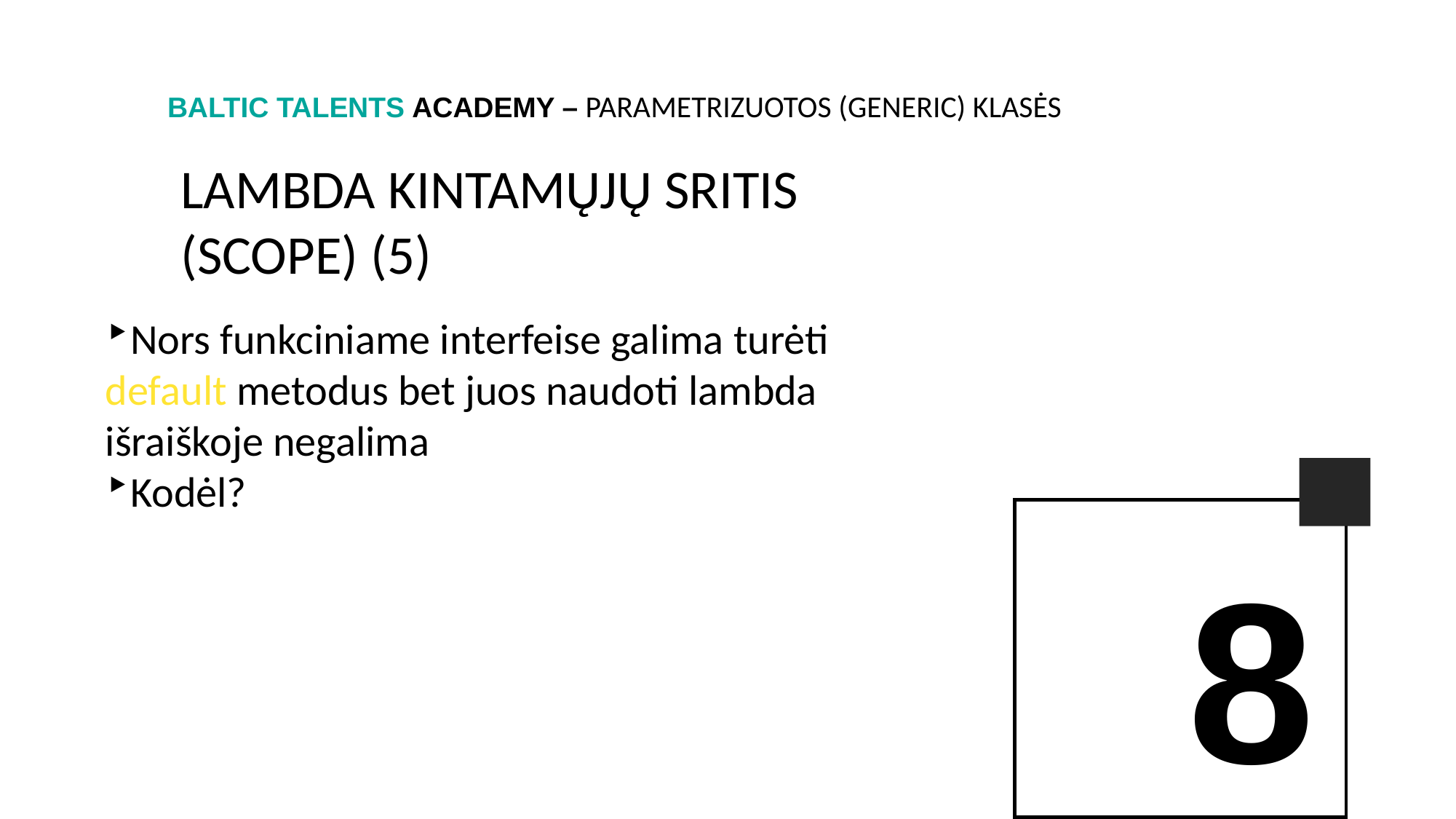

BALTIc TALENTs AcADEMy – Parametrizuotos (generic) klasės
lambda kintamųjų sritis (scope) (5)
Nors funkciniame interfeise galima turėti default metodus bet juos naudoti lambda išraiškoje negalima
Kodėl?

8